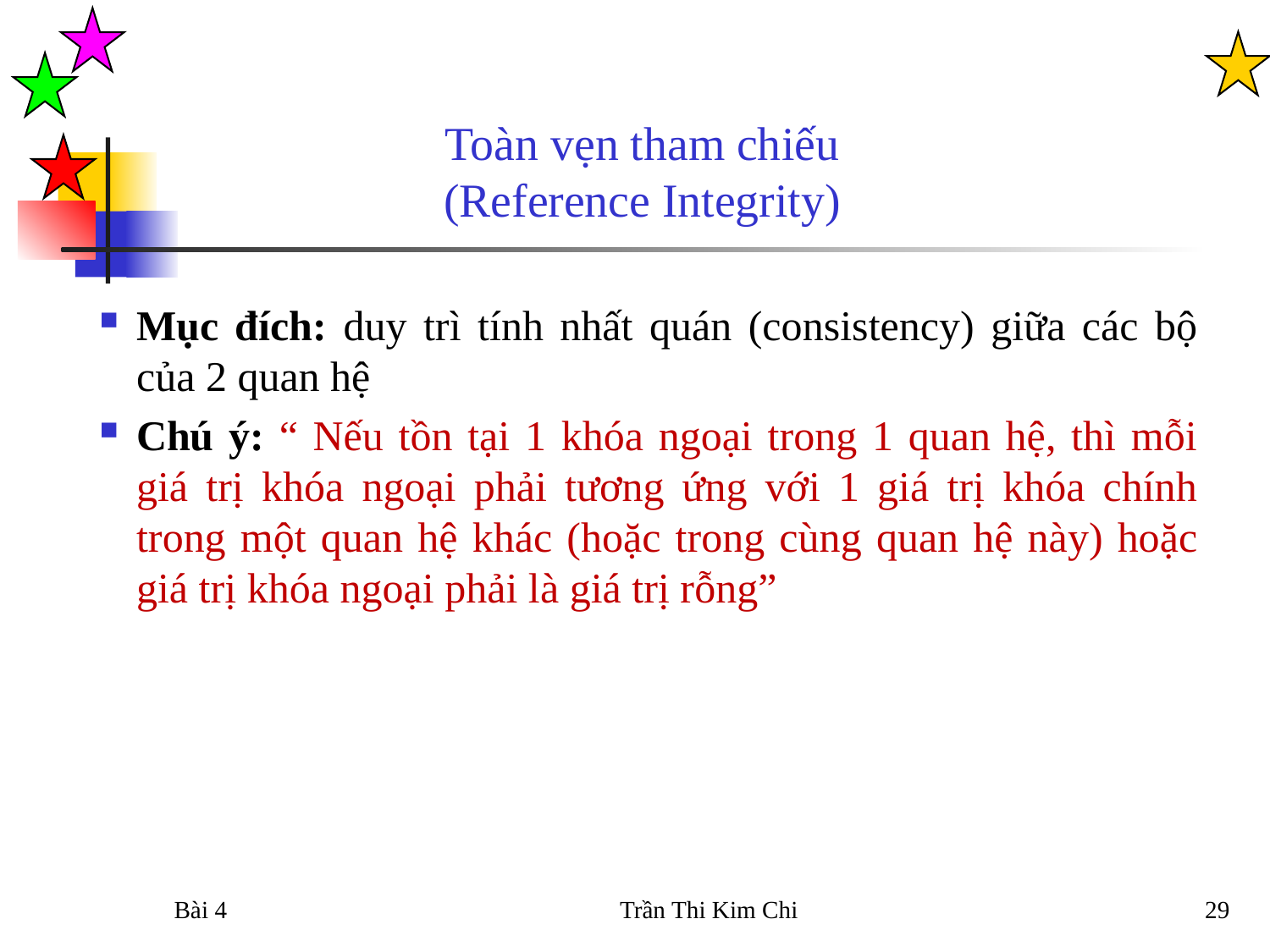

Toàn vẹn tham chiếu
(Reference Integrity)
Mục đích: duy trì tính nhất quán (consistency) giữa các bộ của 2 quan hệ
Chú ý: “ Nếu tồn tại 1 khóa ngoại trong 1 quan hệ, thì mỗi giá trị khóa ngoại phải tương ứng với 1 giá trị khóa chính trong một quan hệ khác (hoặc trong cùng quan hệ này) hoặc giá trị khóa ngoại phải là giá trị rỗng”
Bài 4
Trần Thi Kim Chi
29